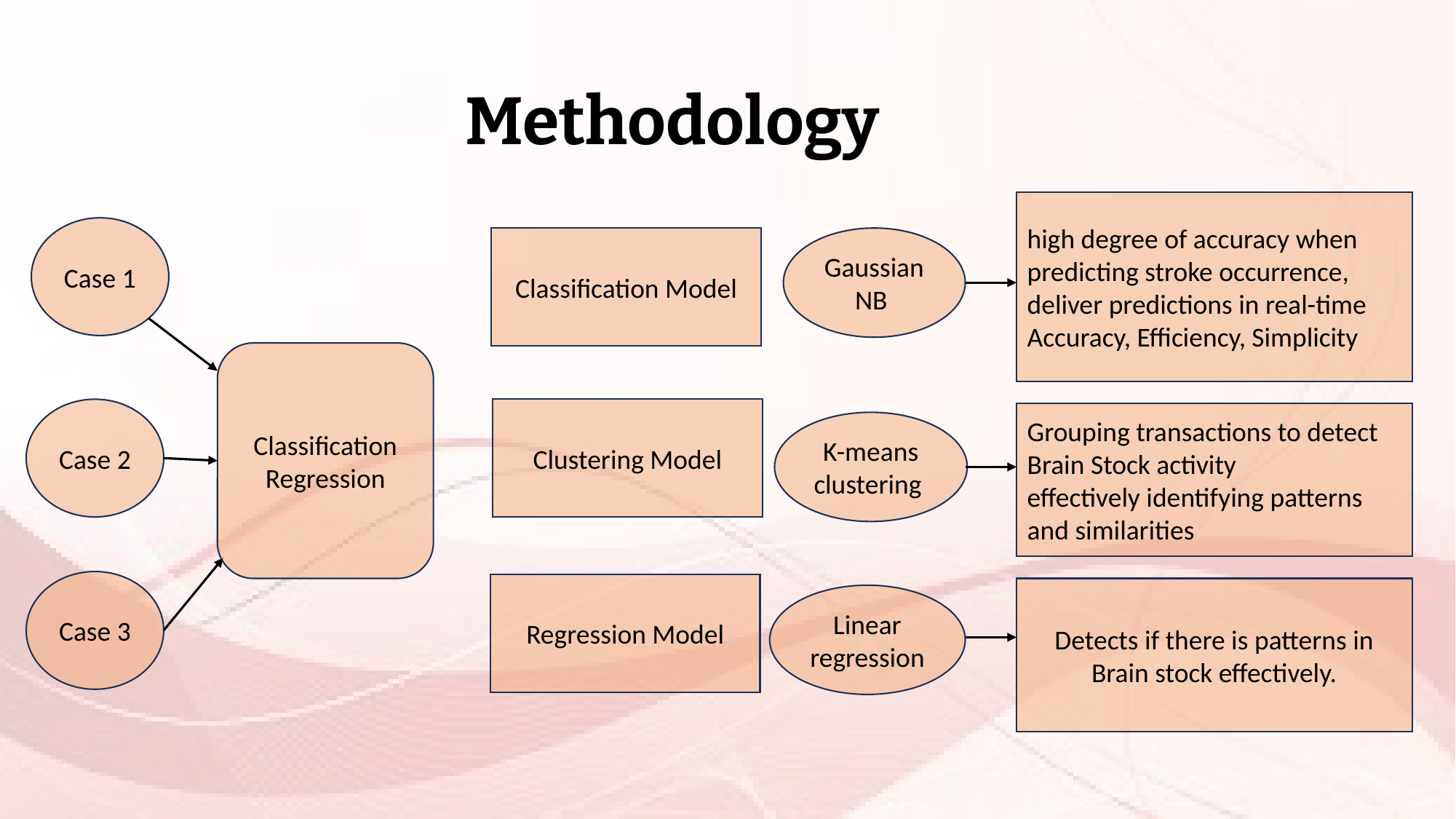

# Methodology
high degree of accuracy when predicting stroke occurrence, deliver predictions in real-time
Accuracy, Efficiency, Simplicity
Case 1
GaussianNB
Classification Model
Classification
Regression
Clustering Model
Case 2
Grouping transactions to detect Brain Stock activity
effectively identifying patterns and similarities
K-means clustering
Case 3
Regression Model
Detects if there is patterns in Brain stock effectively.
Linear regression